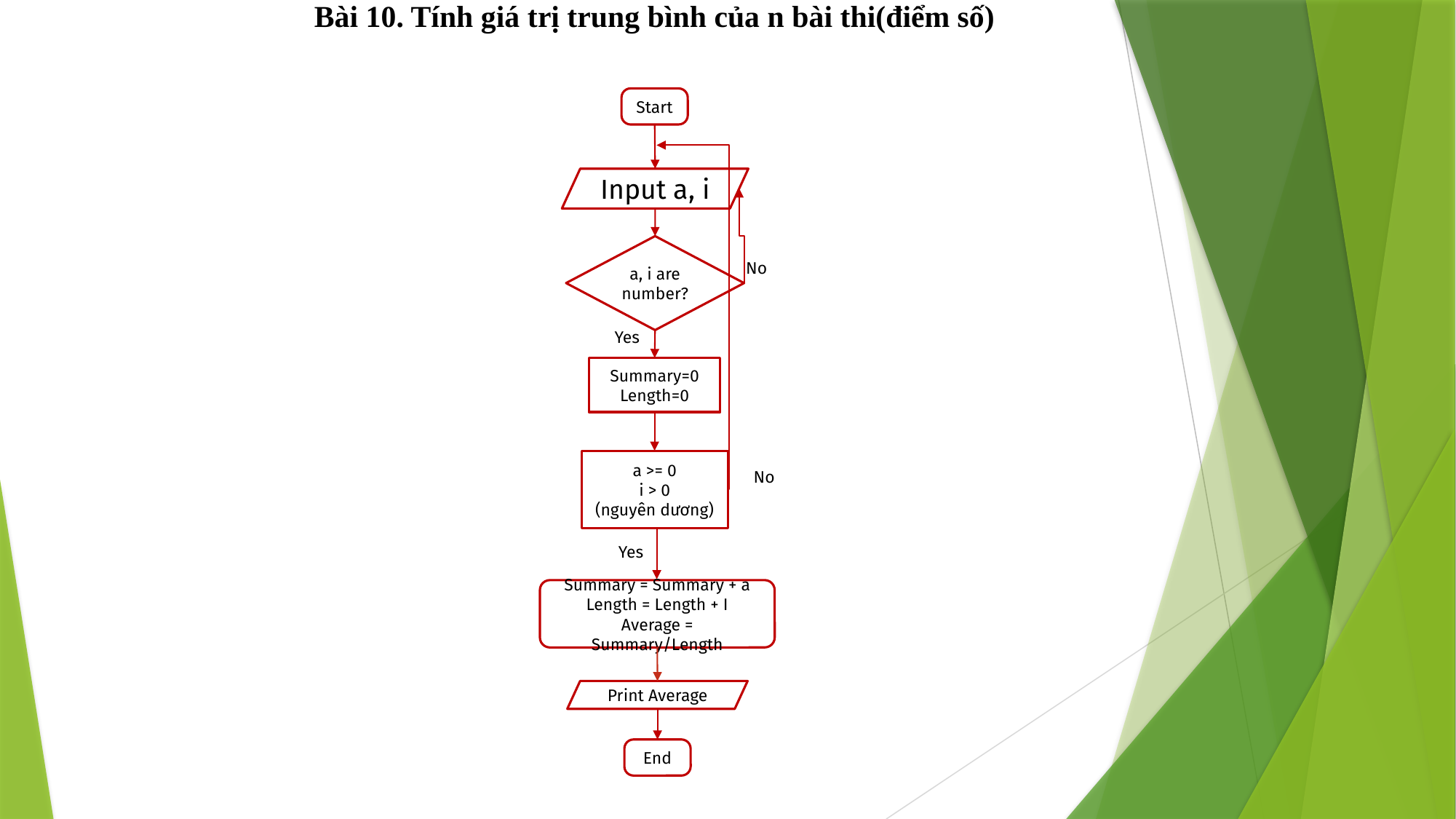

Bài 10. Tính giá trị trung bình của n bài thi(điểm số)
Start
No
Yes
Summary=0
Length=0

No

Summary = Summary + a
Length = Length + I
Average = Summary/Length
a, i are number?
Input a, i
a >= 0
i > 0
(nguyên dương)
Yes
Print Average
End